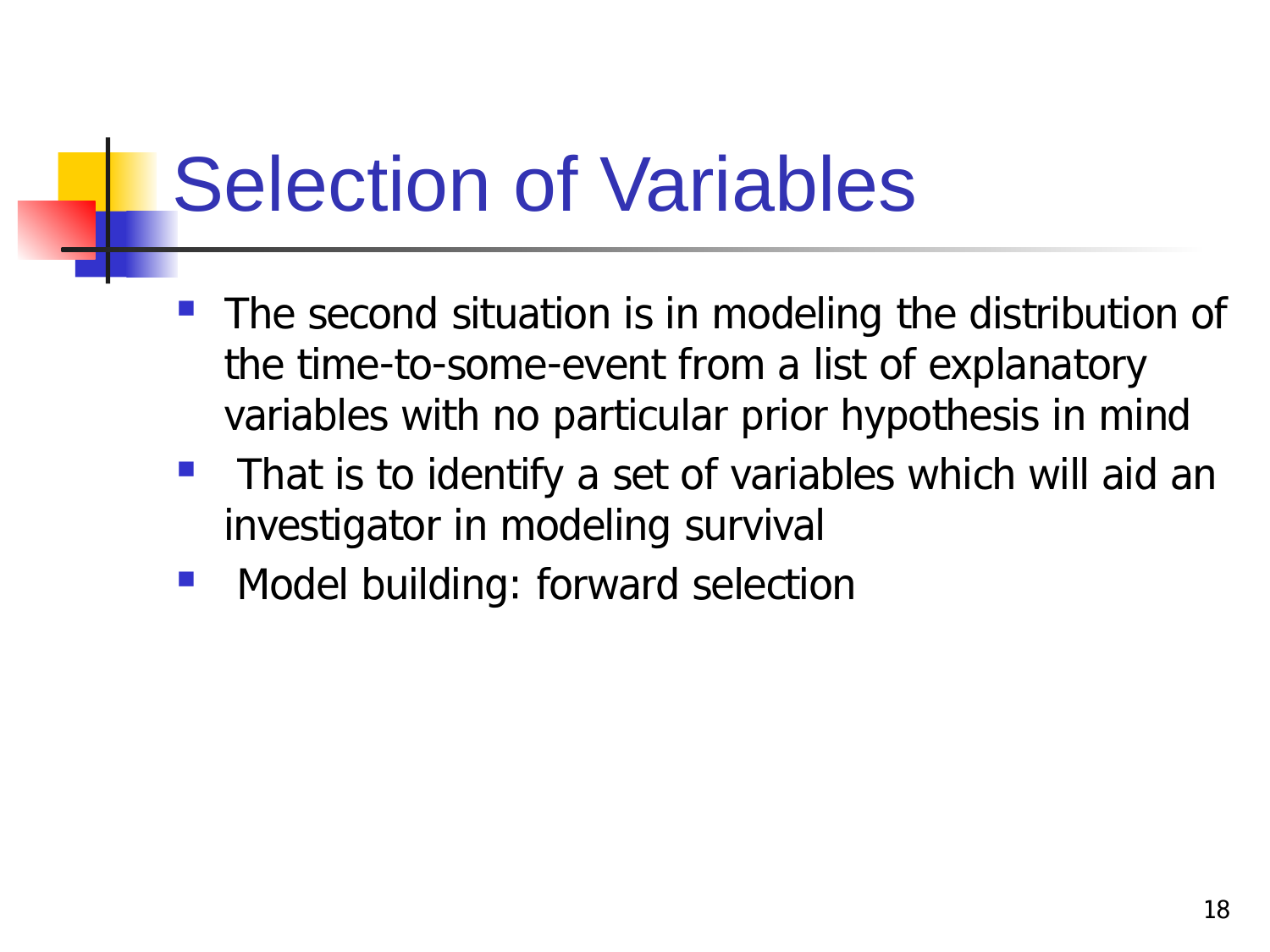

# Selection of Variables
The second situation is in modeling the distribution of the time-to-some-event from a list of explanatory variables with no particular prior hypothesis in mind
 That is to identify a set of variables which will aid an investigator in modeling survival
 Model building: forward selection
18